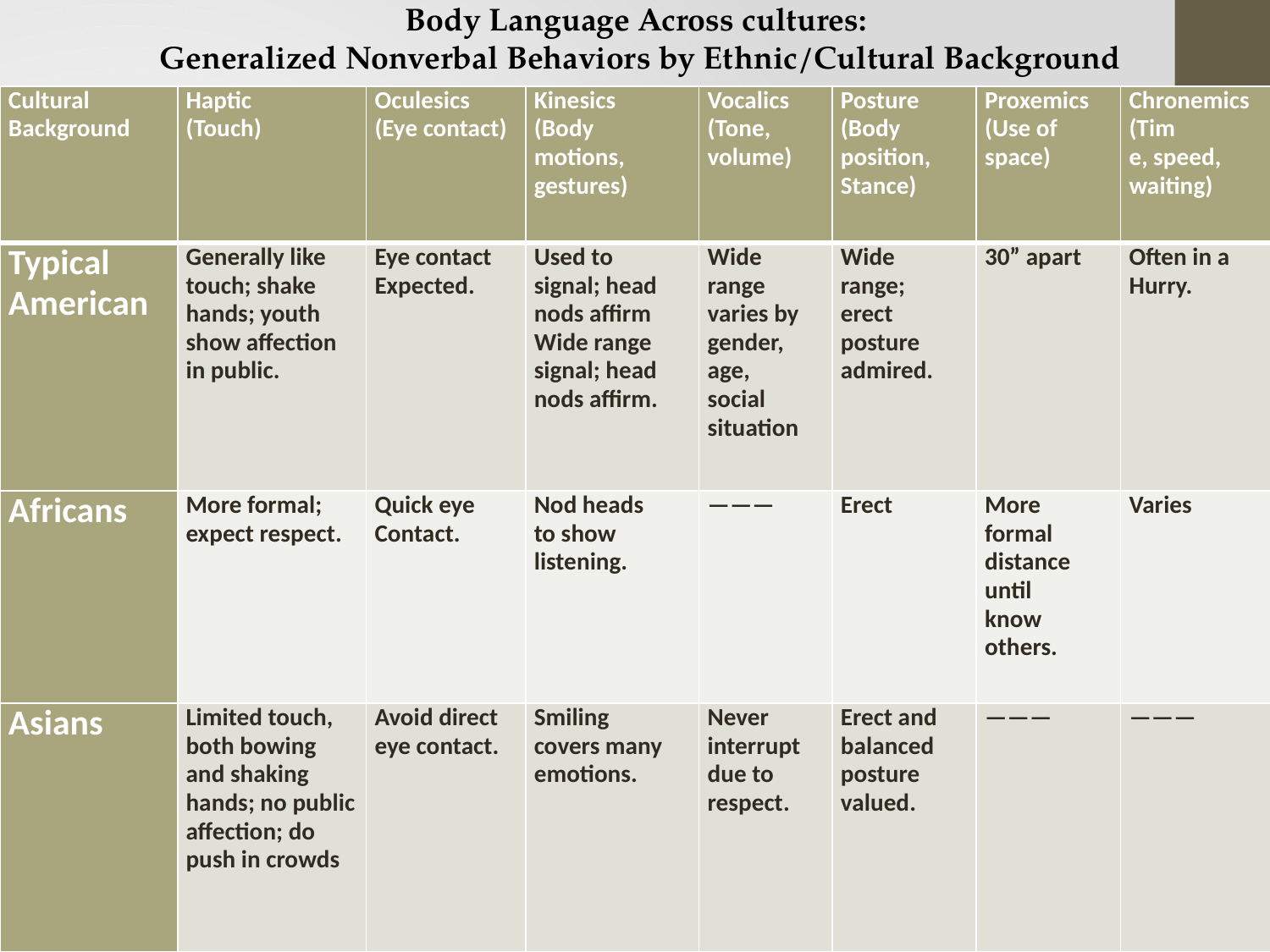

Body Language Across cultures:
Generalized Nonverbal Behaviors by Ethnic/Cultural Background
| Cultural Background | Haptic (Touch) | Oculesics (Eye contact) | Kinesics (Body motions, gestures) | Vocalics (Tone, volume) | Posture (Body position, Stance) | Proxemics (Use of space) | Chronemics (Tim e, speed, waiting) |
| --- | --- | --- | --- | --- | --- | --- | --- |
| Typical American | Generally like touch; shake hands; youth show affection in public. | Eye contact Expected. | Used to signal; head nods affirm Wide range signal; head nods affirm. | Wide range varies by gender, age, social situation | Wide range; erect posture admired. | 30” apart | Often in a Hurry. |
| Africans | More formal; expect respect. | Quick eye Contact. | Nod heads to show listening. | ——— | Erect | More formal distance until know others. | Varies |
| Asians | Limited touch, both bowing and shaking hands; no public affection; do push in crowds | Avoid direct eye contact. | Smiling covers many emotions. | Never interrupt due to respect. | Erect and balanced posture valued. | ——— | ——— |